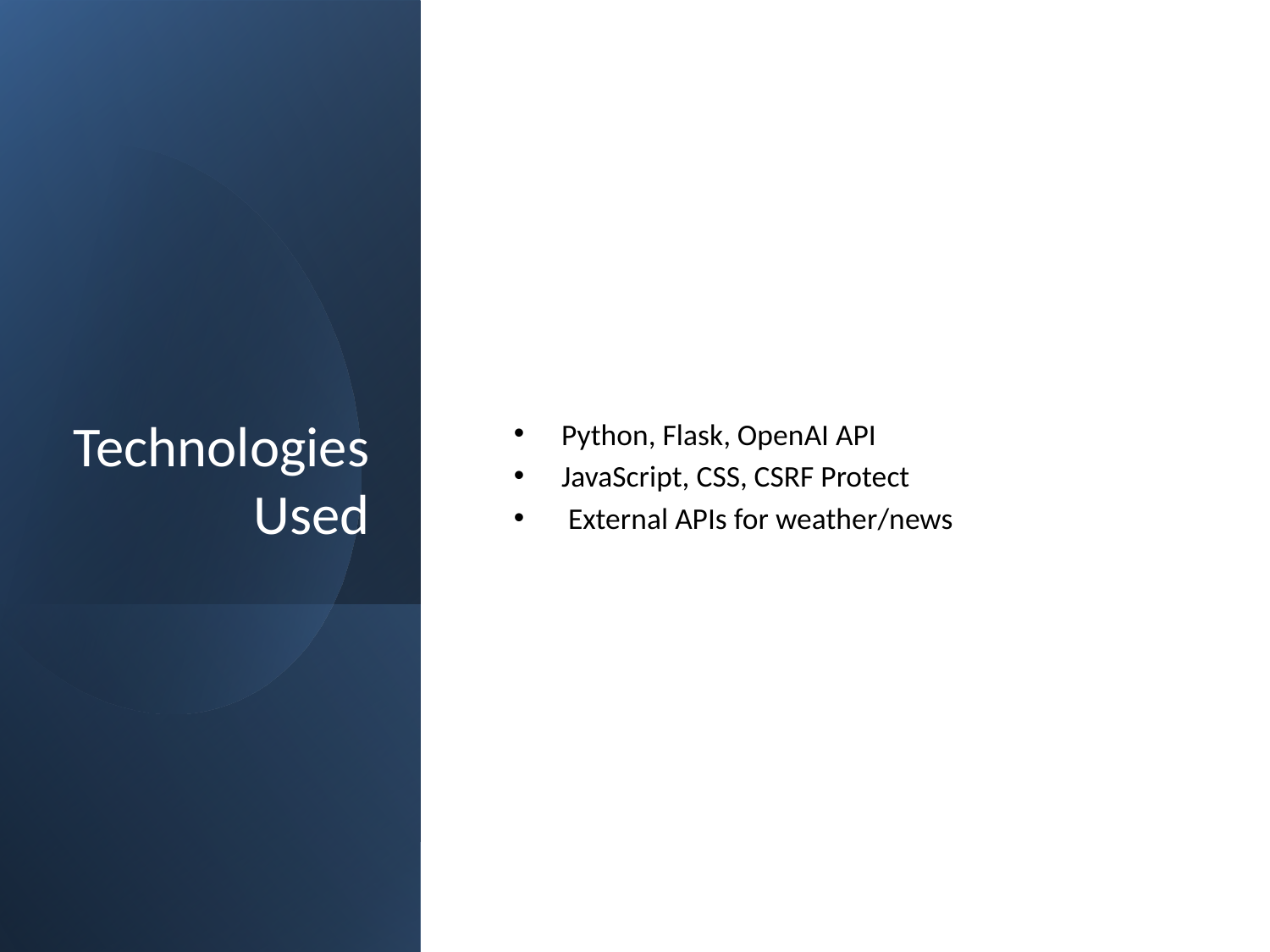

# Technologies Used
Python, Flask, OpenAI API
JavaScript, CSS, CSRF Protect
 External APIs for weather/news